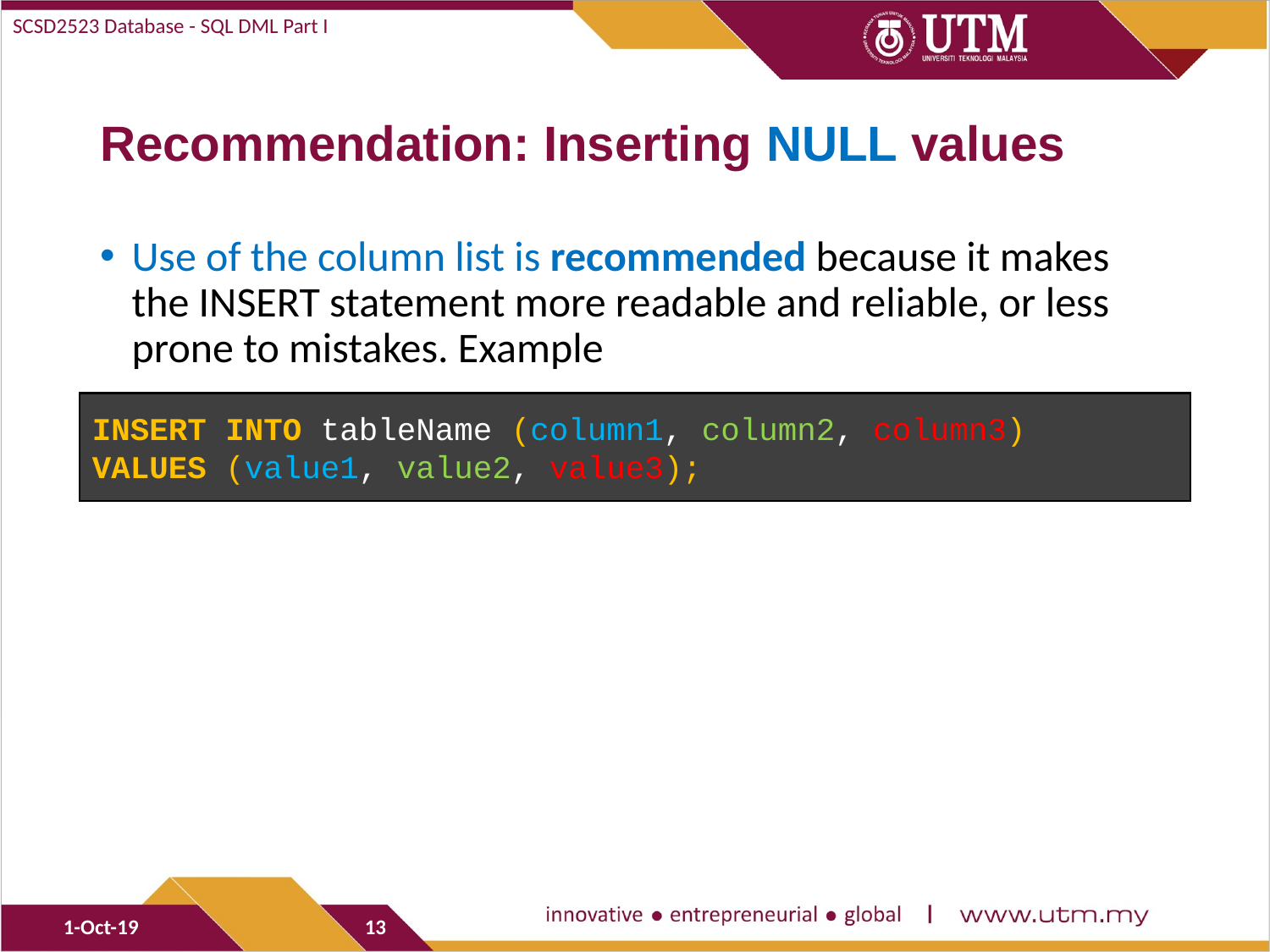

SCSD2523 Database - SQL DML Part I
# Recommendation: Inserting NULL values
Use of the column list is recommended because it makes the INSERT statement more readable and reliable, or less prone to mistakes. Example

INSERT INTO tableName (column1, column2, column3)
VALUES (value1, value2, value3);
1-Oct-19
13